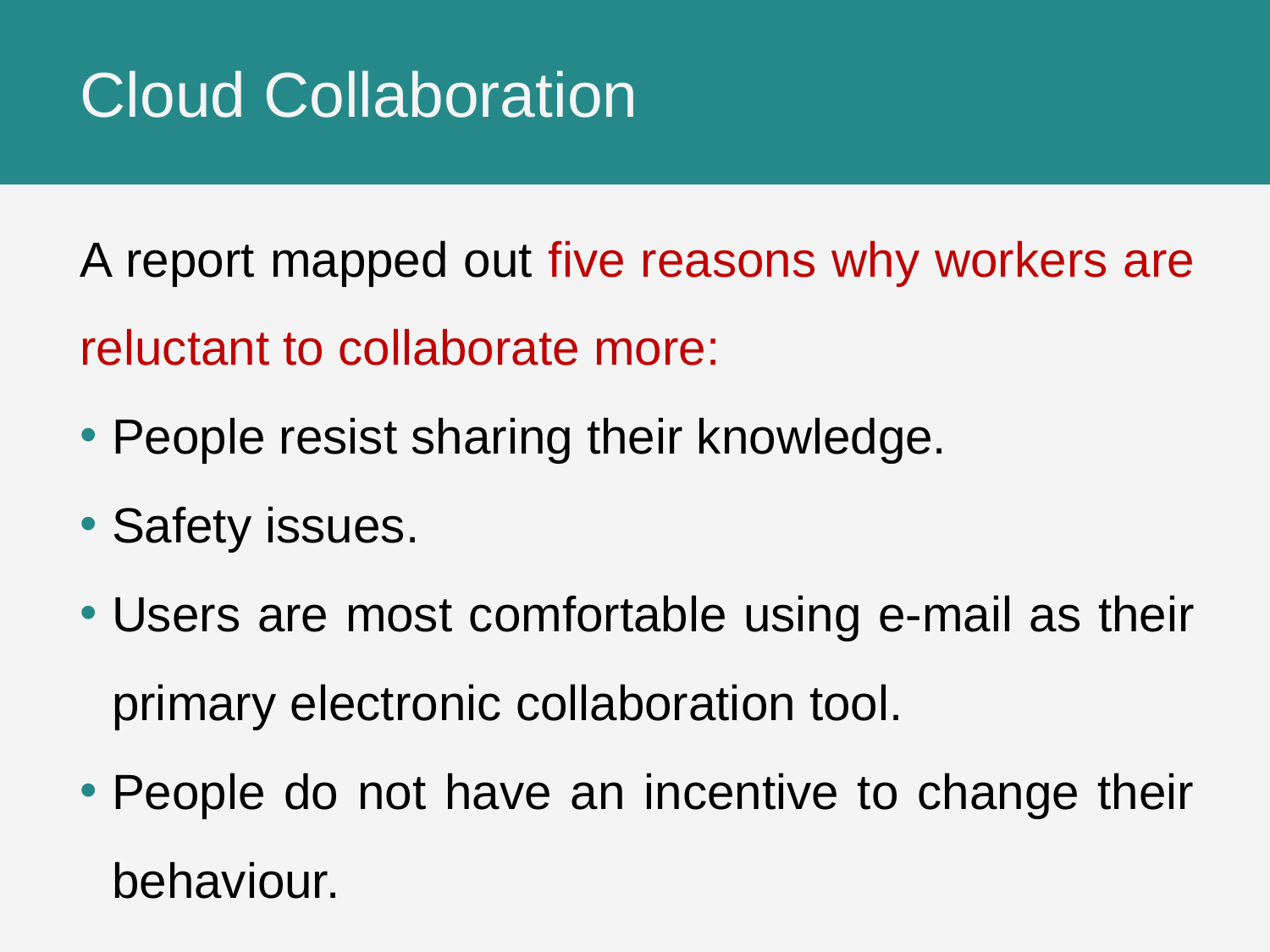

# Cloud Collaboration
A report mapped out five reasons why workers are reluctant to collaborate more:
People resist sharing their knowledge.
Safety issues.
Users are most comfortable using e-mail as their primary electronic collaboration tool.
People do not have an incentive to change their behaviour.